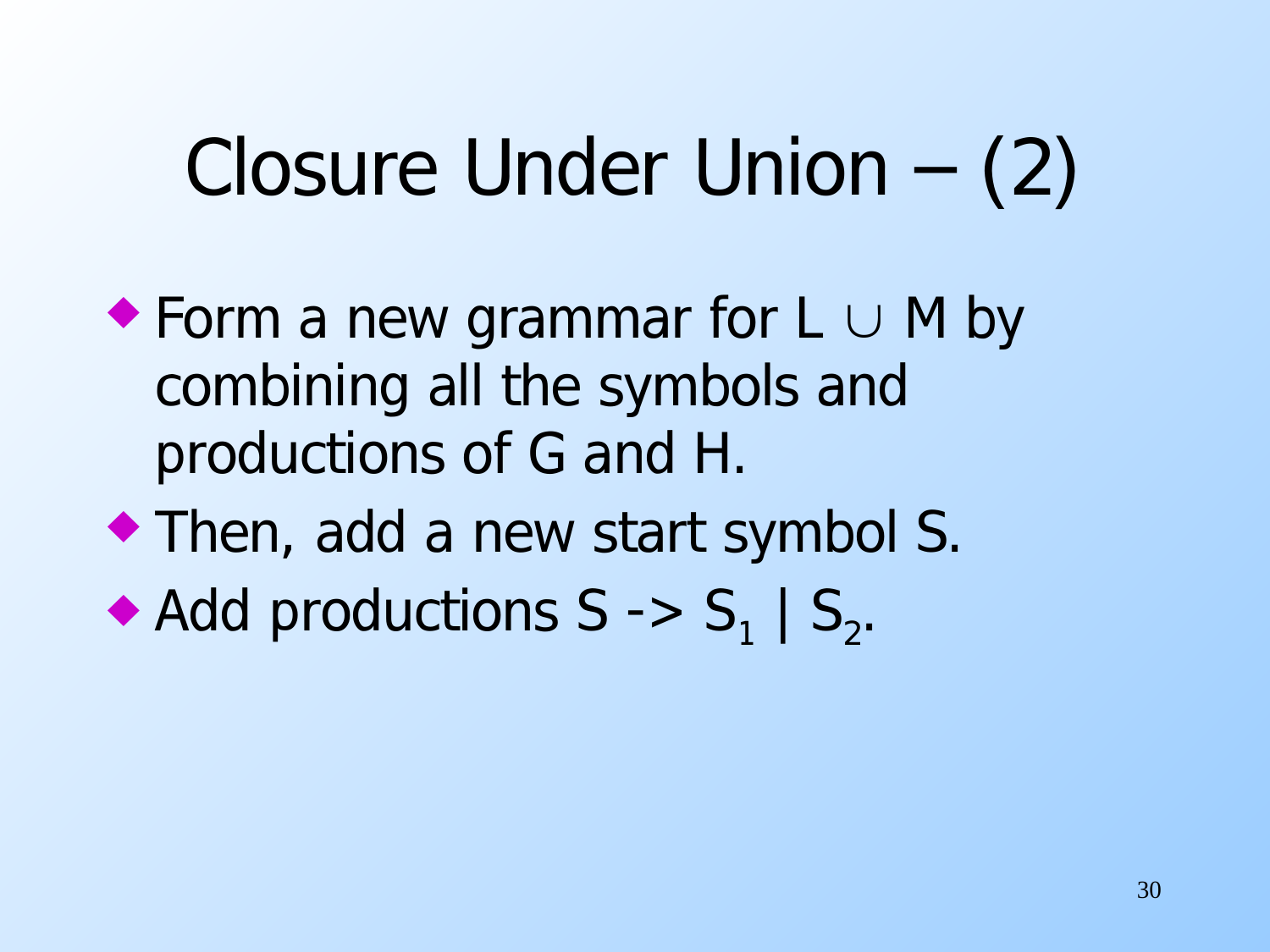

# Closure Under Union – (2)
Form a new grammar for L ∪ M by combining all the symbols and productions of G and H.
Then, add a new start symbol S.
Add productions S -> S1 | S2.
30